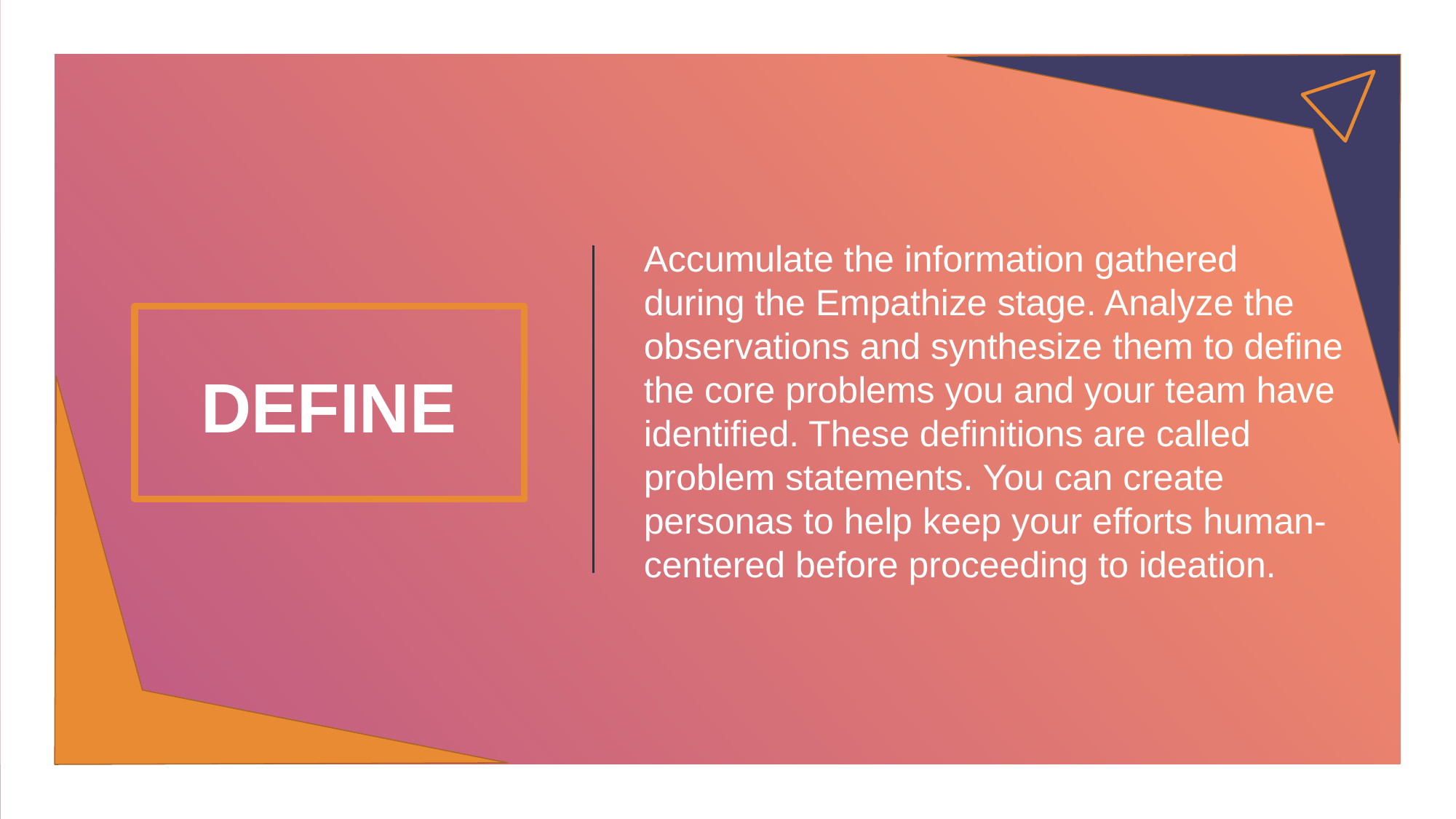

Accumulate the information gathered
during the Empathize stage. Analyze the
observations and synthesize them to define the core problems you and your team have identified. These definitions are called problem statements. You can create personas to help keep your efforts human-centered before proceeding to ideation.
# DEFINE